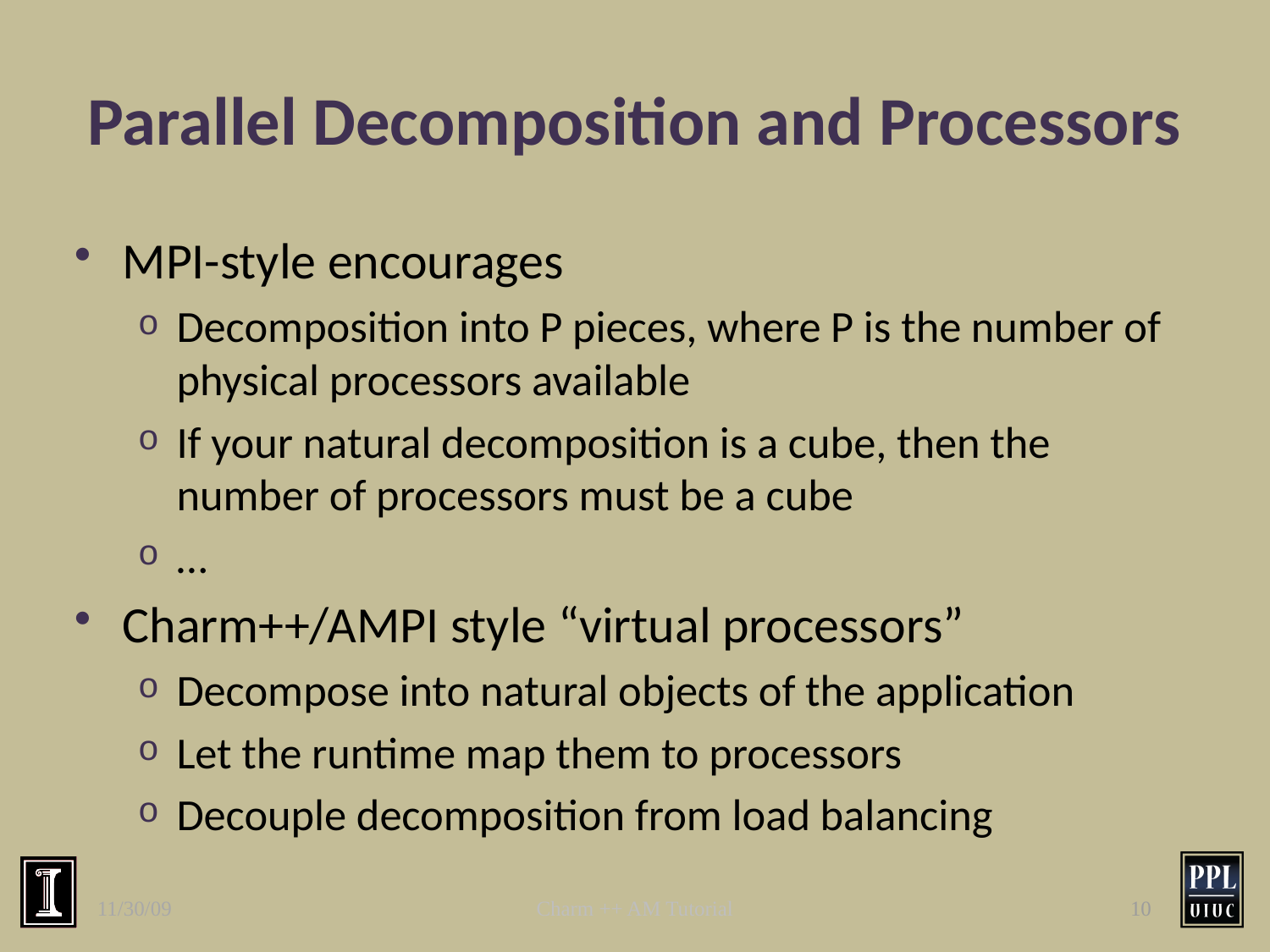

# Parallel Decomposition and Processors
MPI-style encourages
Decomposition into P pieces, where P is the number of physical processors available
If your natural decomposition is a cube, then the number of processors must be a cube
…
Charm++/AMPI style “virtual processors”
Decompose into natural objects of the application
Let the runtime map them to processors
Decouple decomposition from load balancing
11/30/09
Charm ++ AM Tutorial
10